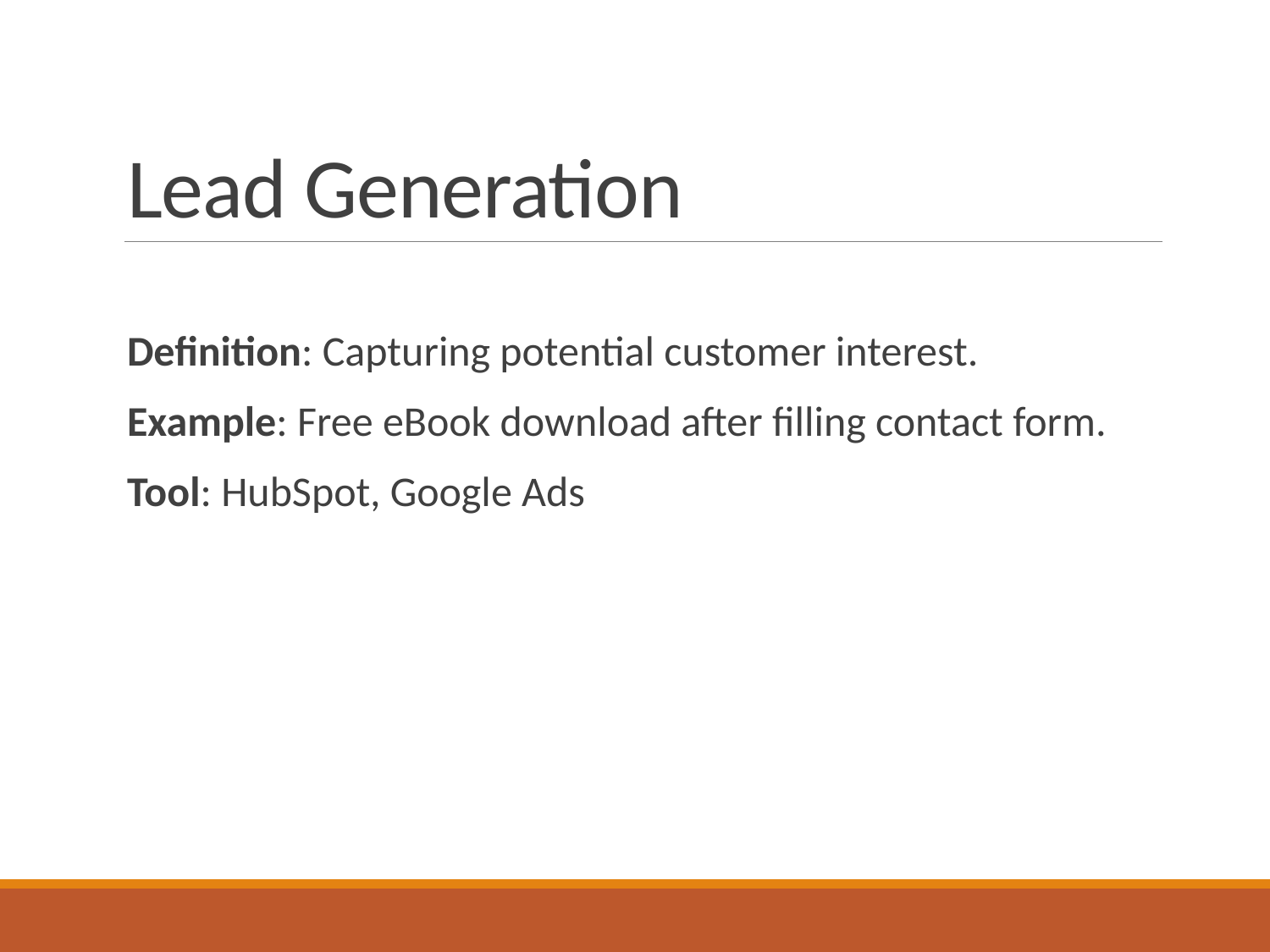

# Lead Generation

Definition: Capturing potential customer interest.
Example: Free eBook download after filling contact form.
Tool: HubSpot, Google Ads